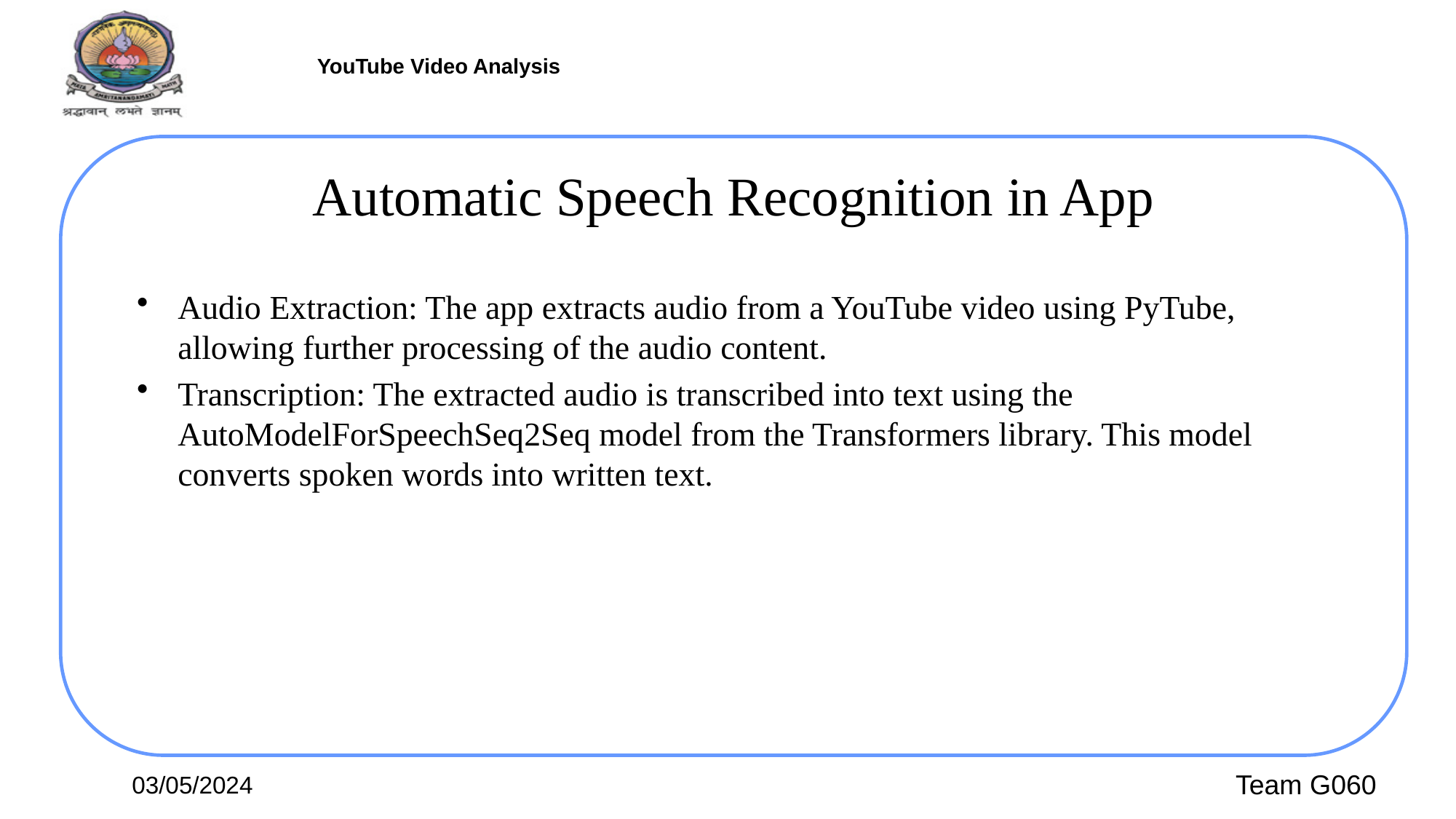

# Automatic Speech Recognition in App
Audio Extraction: The app extracts audio from a YouTube video using PyTube, allowing further processing of the audio content.
Transcription: The extracted audio is transcribed into text using the AutoModelForSpeechSeq2Seq model from the Transformers library. This model converts spoken words into written text.